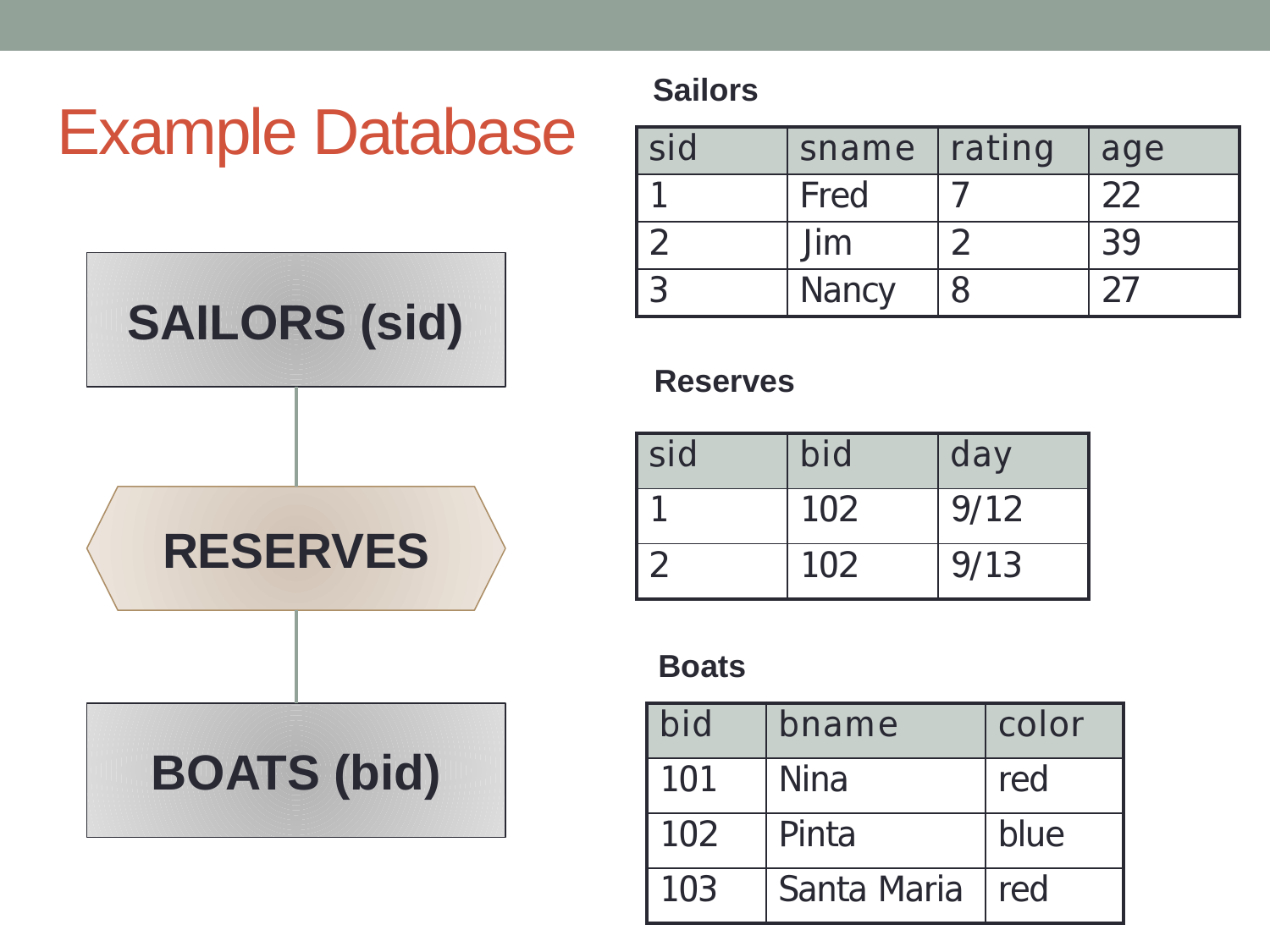

# Example Database
Sailors
| sid | sname | rating | age |
| --- | --- | --- | --- |
| 1 | Fred | 7 | 22 |
| 2 | Jim | 2 | 39 |
| 3 | Nancy | 8 | 27 |
SAILORS (sid)
Reserves
| sid | bid | day |
| --- | --- | --- |
| 1 | 102 | 9/12 |
| 2 | 102 | 9/13 |
RESERVES
Boats
BOATS (bid)
| bid | bname | color |
| --- | --- | --- |
| 101 | Nina | red |
| 102 | Pinta | blue |
| 103 | Santa Maria | red |